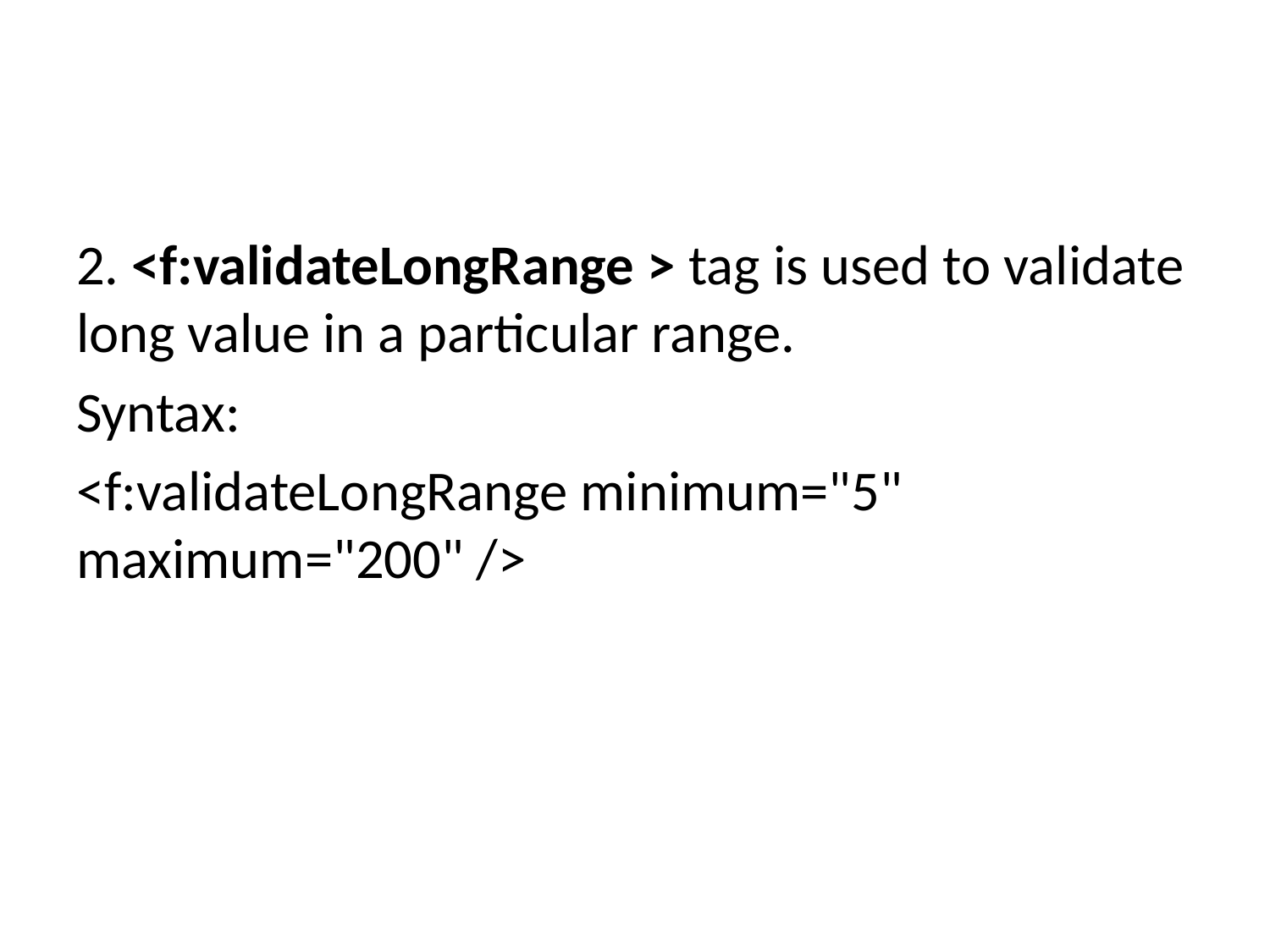

#
2. <f:validateLongRange > tag is used to validate long value in a particular range.
Syntax:
<f:validateLongRange minimum="5" maximum="200" />